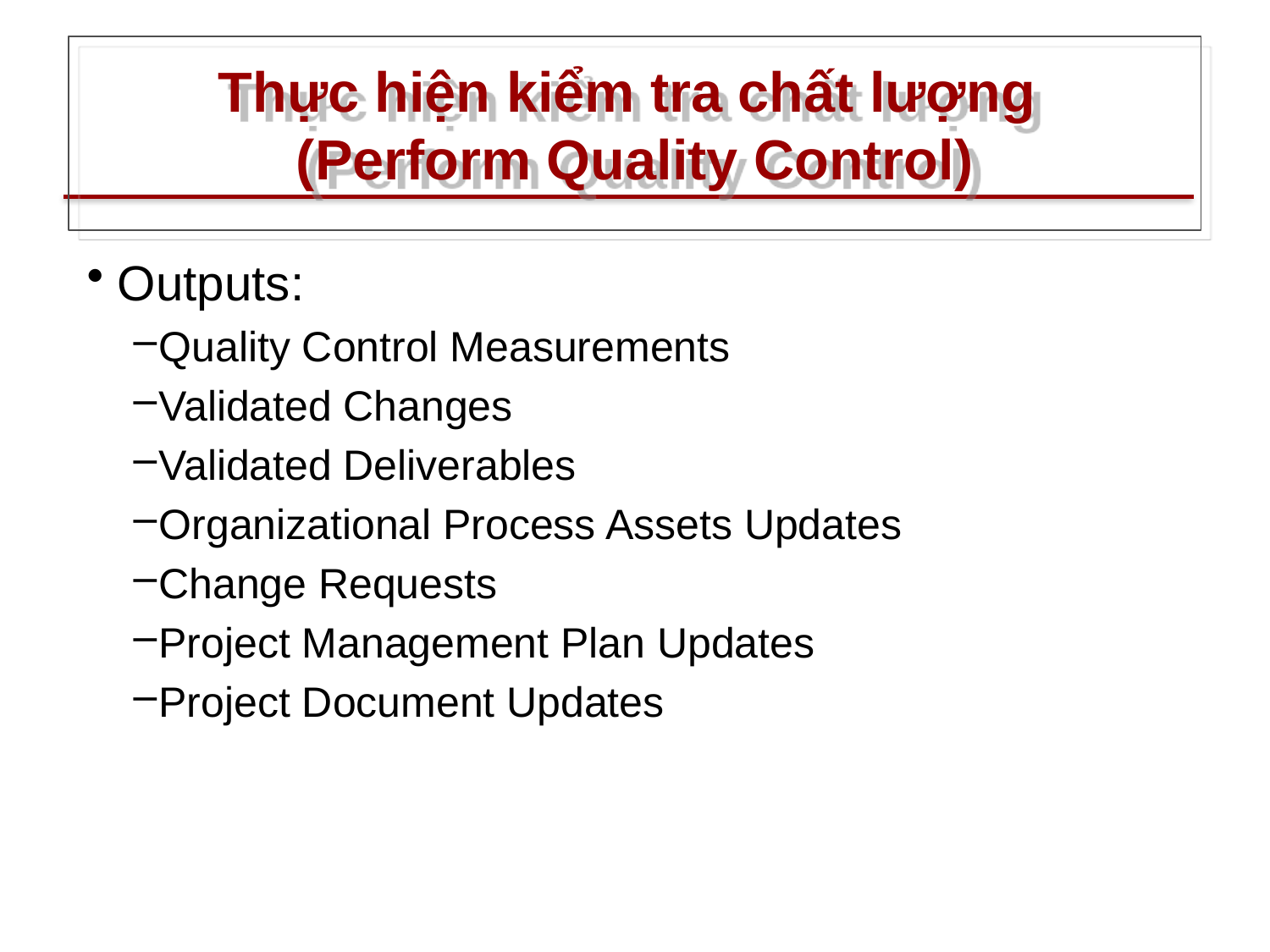

# Thực hiện kiểm tra chất lượng (Perform Quality Control)
Outputs:
Quality Control Measurements
Validated Changes
Validated Deliverables
Organizational Process Assets Updates
Change Requests
Project Management Plan Updates
Project Document Updates